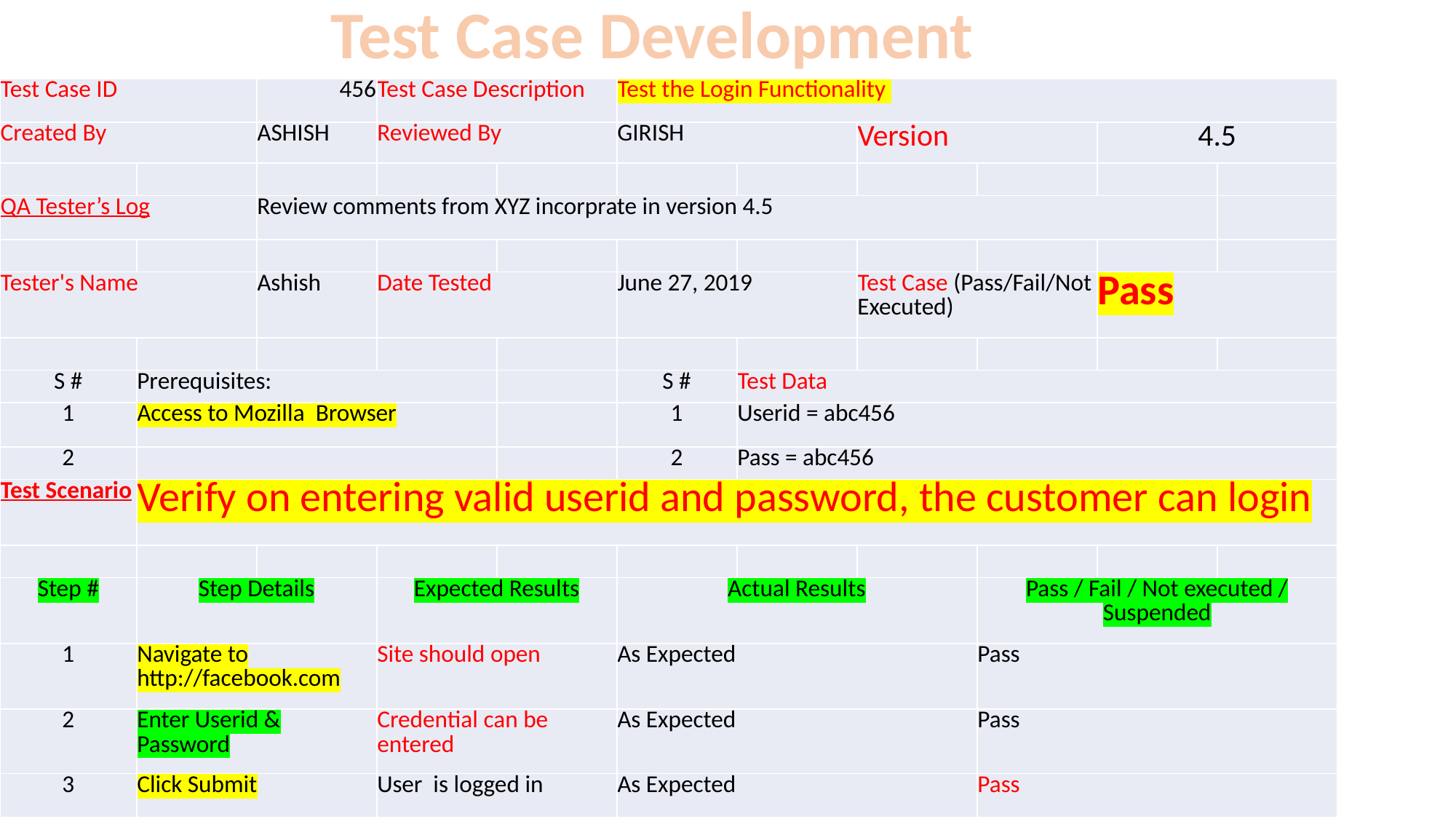

Test Case Development
| Test Case ID |  | 456 | Test Case Description |  | Test the Login Functionality |  |  |  |  |  |
| --- | --- | --- | --- | --- | --- | --- | --- | --- | --- | --- |
| Created By |  | ASHISH | Reviewed By |  | GIRISH |  | Version |  | 4.5 |  |
|  |  |  |  |  |  |  |  |  |  |  |
| QA Tester’s Log |  | Review comments from XYZ incorprate in version 4.5 |  |  |  |  |  |  |  |  |
|  |  |  |  |  |  |  |  |  |  |  |
| Tester's Name |  | Ashish | Date Tested |  | June 27, 2019 |  | Test Case (Pass/Fail/Not Executed) |  | Pass |  |
|  |  |  |  |  |  |  |  |  |  |  |
| S # | Prerequisites: |  |  |  | S # | Test Data |  |  |  |  |
| 1 | Access to Mozilla Browser |  |  |  | 1 | Userid = abc456 |  |  |  |  |
| 2 |  |  |  |  | 2 | Pass = abc456 |  |  |  |  |
| Test Scenario | Verify on entering valid userid and password, the customer can login |  |  |  |  |  |  |  |  |  |
|  |  |  |  |  |  |  |  |  |  |  |
| Step # | Step Details |  | Expected Results |  | Actual Results |  |  | Pass / Fail / Not executed / Suspended |  |  |
| 1 | Navigate to http://facebook.com |  | Site should open |  | As Expected |  |  | Pass |  |  |
| 2 | Enter Userid & Password |  | Credential can be entered |  | As Expected |  |  | Pass |  |  |
| 3 | Click Submit |  | User is logged in |  | As Expected |  |  | Pass |  |  |